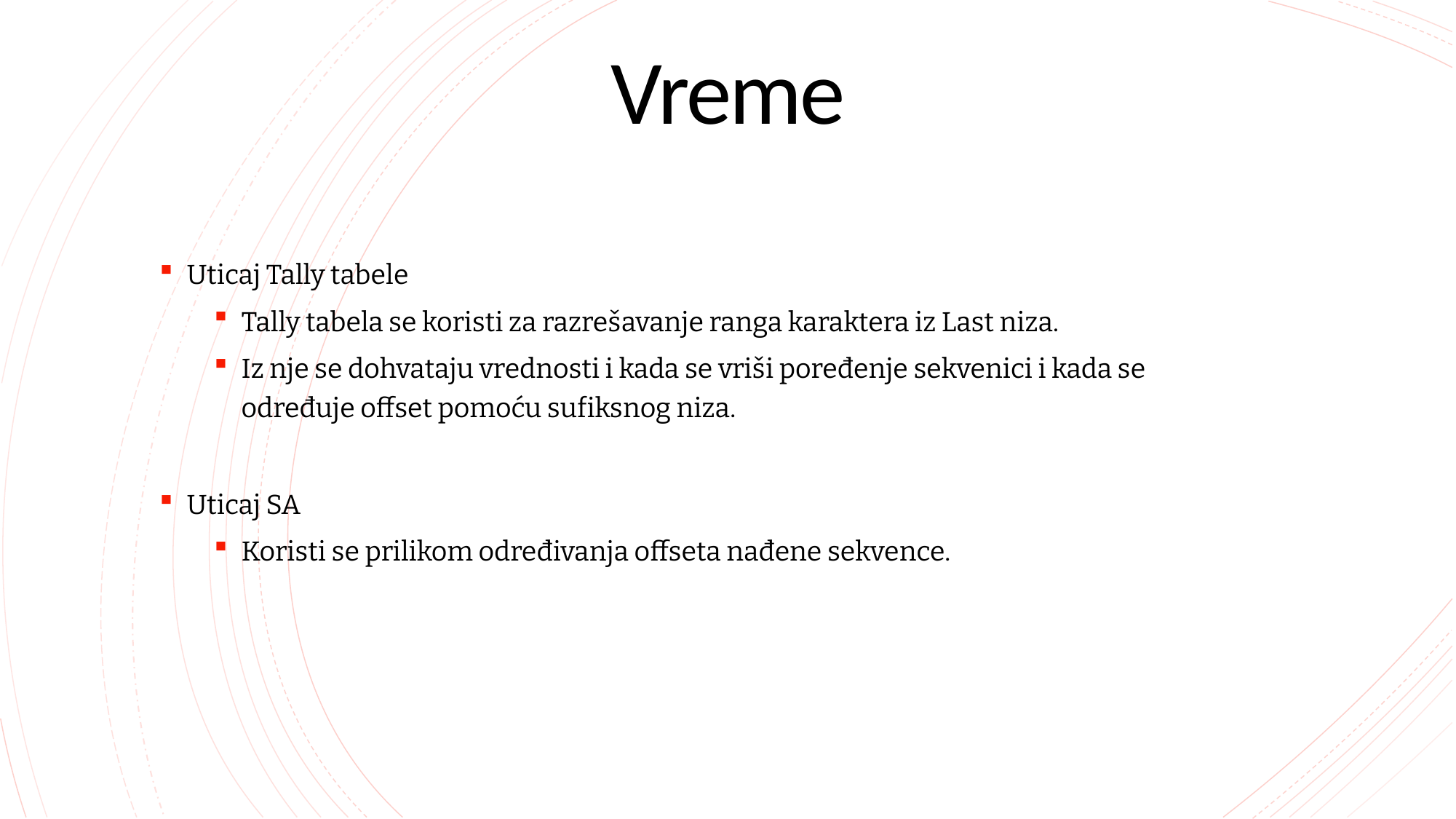

Vreme

Uticaj Tally tabele
Tally tabela se koristi za razrešavanje ranga karaktera iz Last niza.
Iz nje se dohvataju vrednosti i kada se vriši poređenje sekvenici i kada se određuje offset pomoću sufiksnog niza.

Uticaj SA
Koristi se prilikom određivanja offseta nađene sekvence.